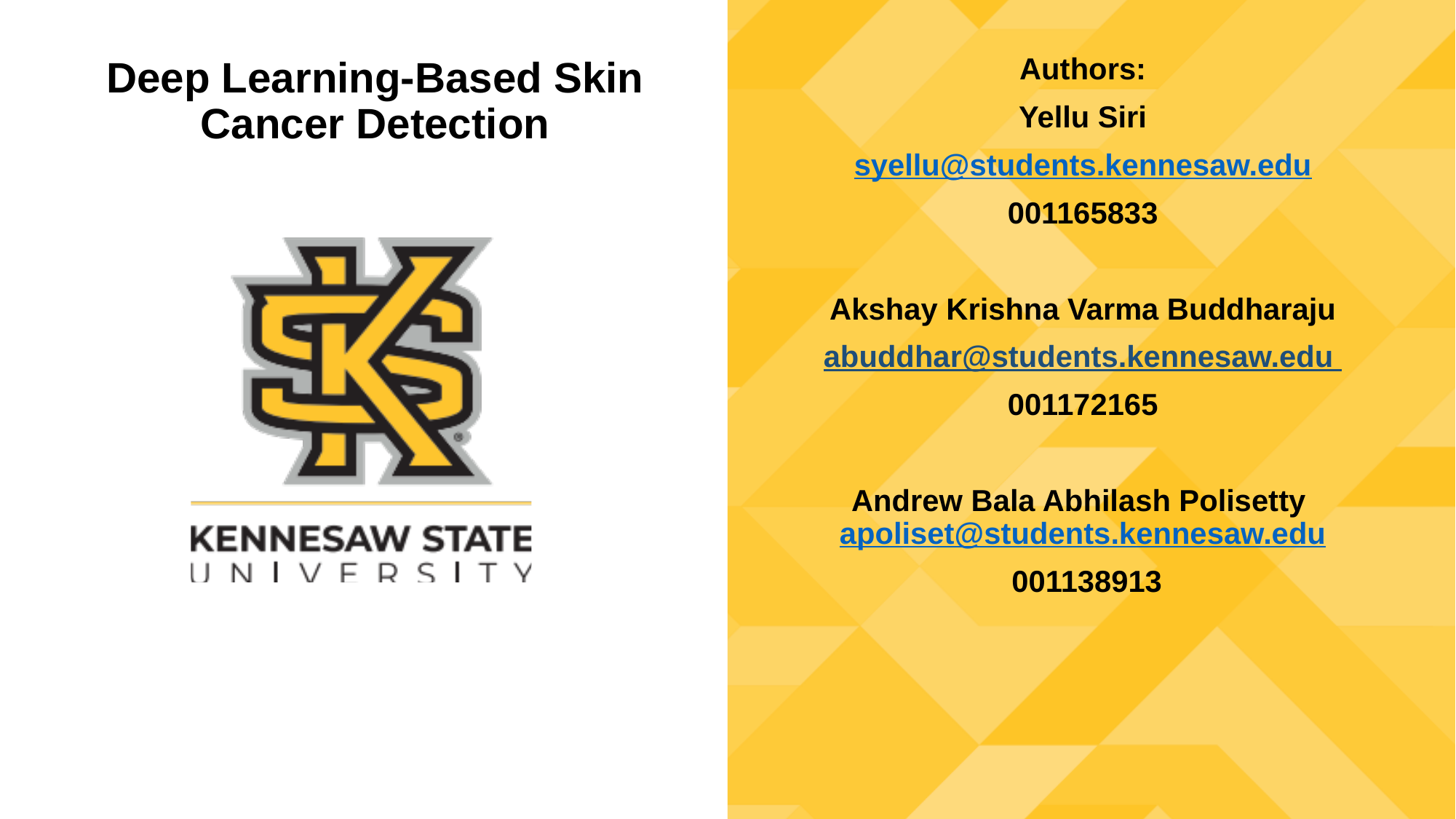

Authors:
Yellu Siri
syellu@students.kennesaw.edu
 001165833

Akshay Krishna Varma Buddharaju
abuddhar@students.kennesaw.edu
001172165

Andrew Bala Abhilash Polisetty apoliset@students.kennesaw.edu
 001138913
# Deep Learning-Based Skin Cancer Detection